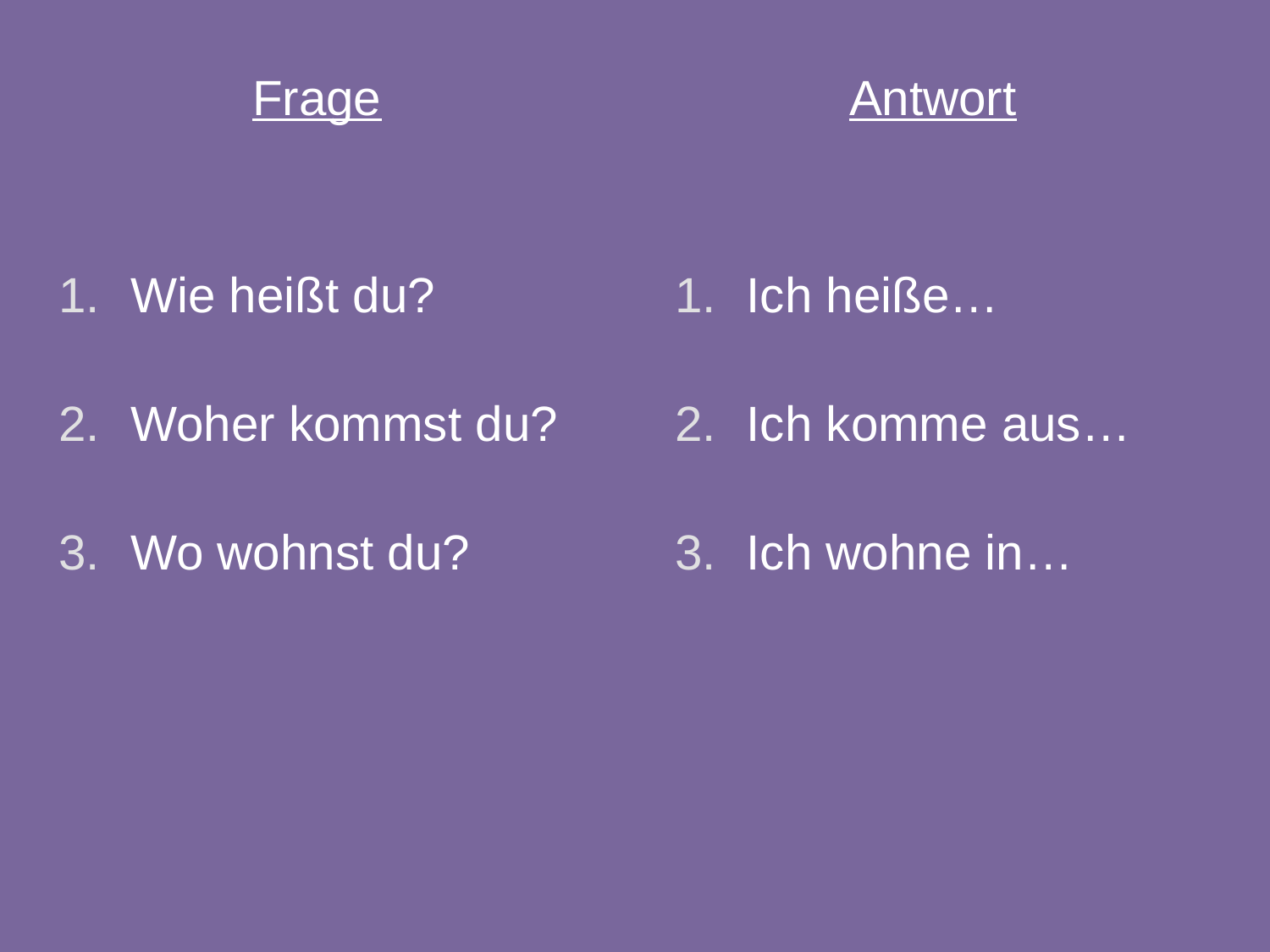

Frage

Wie heißt du?
Woher kommst du?
Wo wohnst du?

Antwort

Ich heiße…
Ich komme aus…
Ich wohne in…

27